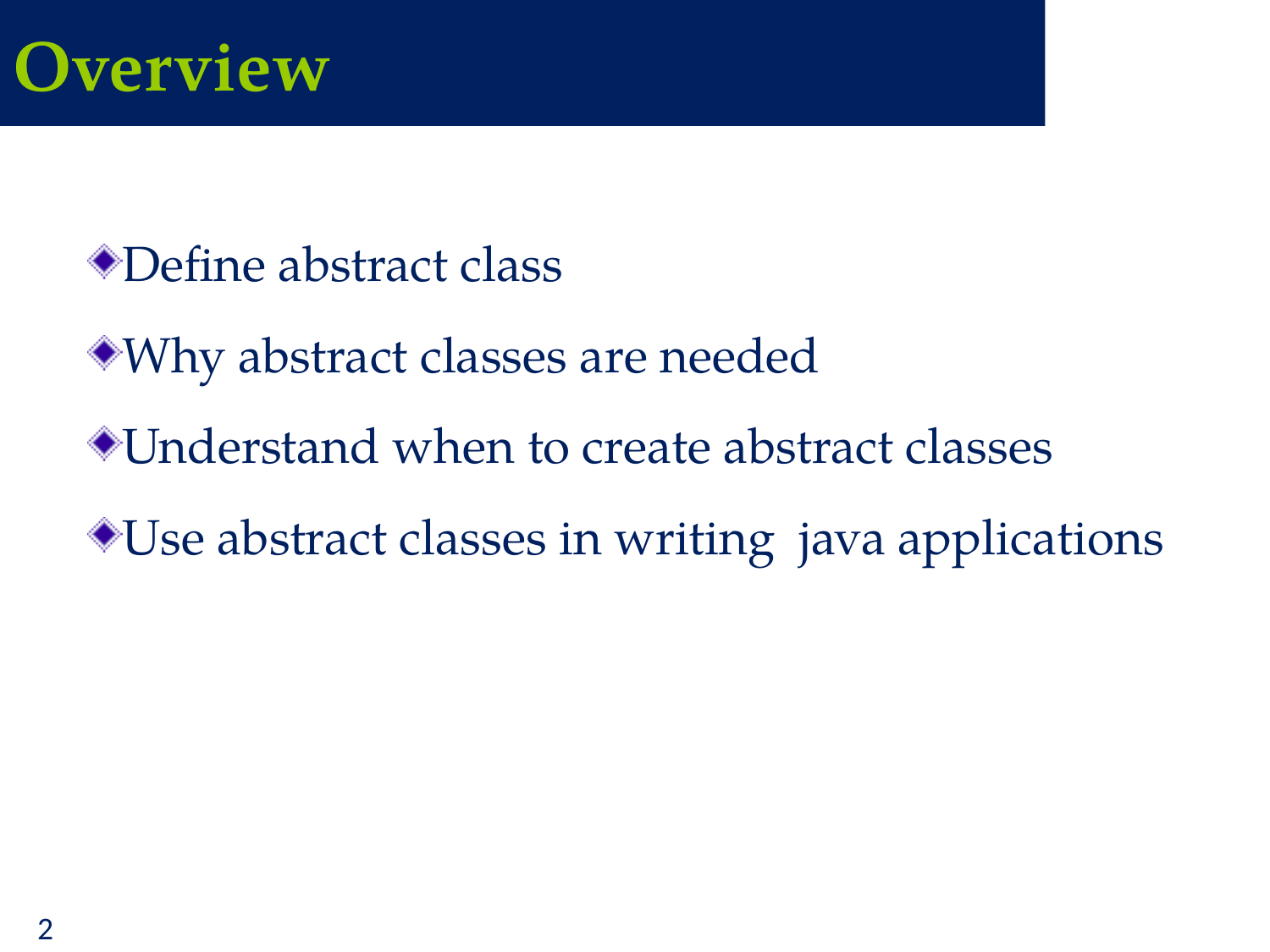

# Overview

Define abstract class
Why abstract classes are needed
Understand when to create abstract classes
Use abstract classes in writing  java applications

2